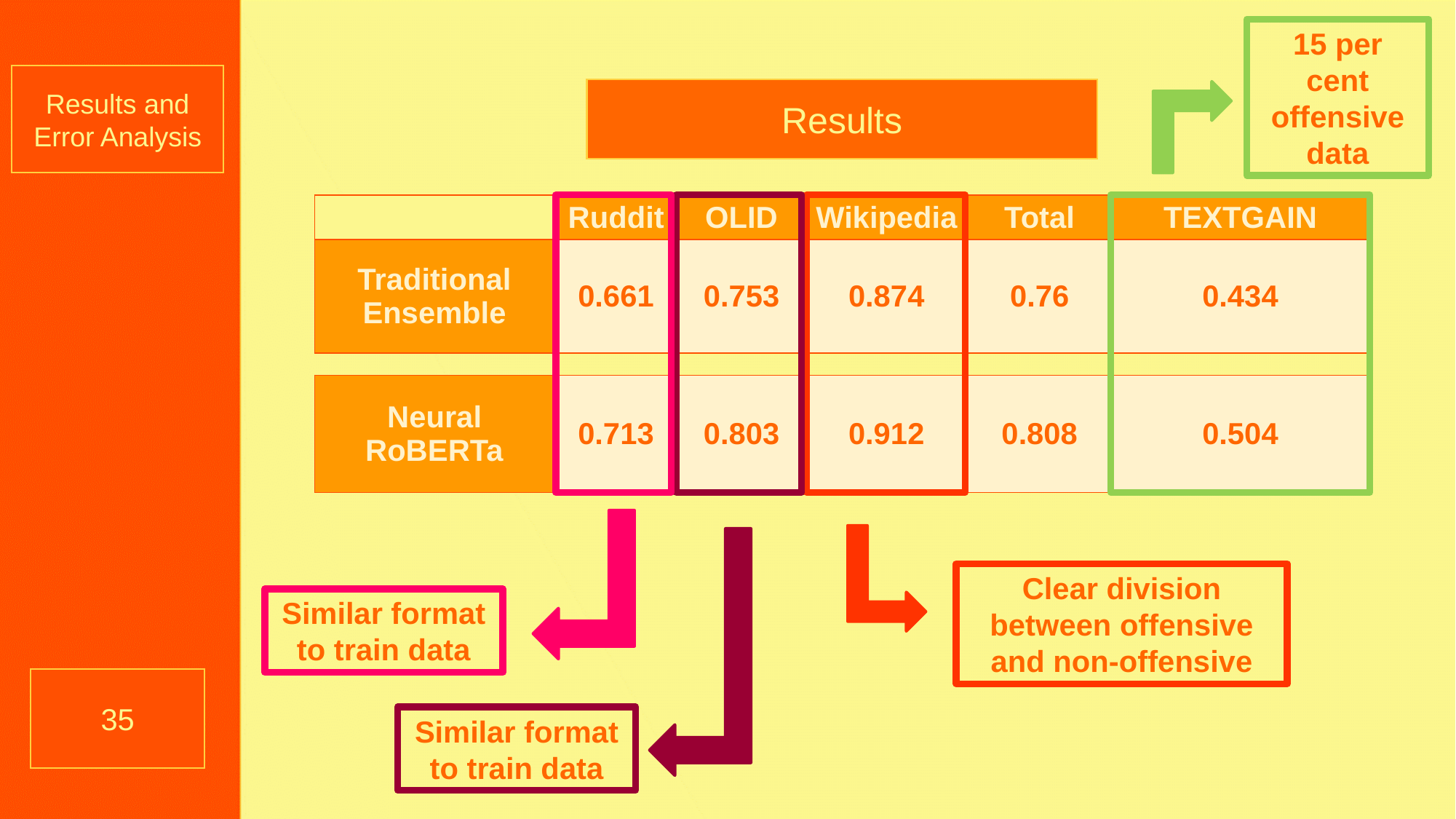

15 per cent offensive data
Results and Error Analysis
Results

|  | Ruddit | OLID | Wikipedia | Total | TEXTGAIN |
| --- | --- | --- | --- | --- | --- |
| Traditional Ensemble | 0.661 | 0.753 | 0.874 | 0.76 | 0.434 |
| Neural RoBERTa | 0.713 | 0.803 | 0.912 | 0.808 | 0.504 |
| --- | --- | --- | --- | --- | --- |

Clear division between offensive and non-offensive
Similar format to train data

35
Similar format to train data